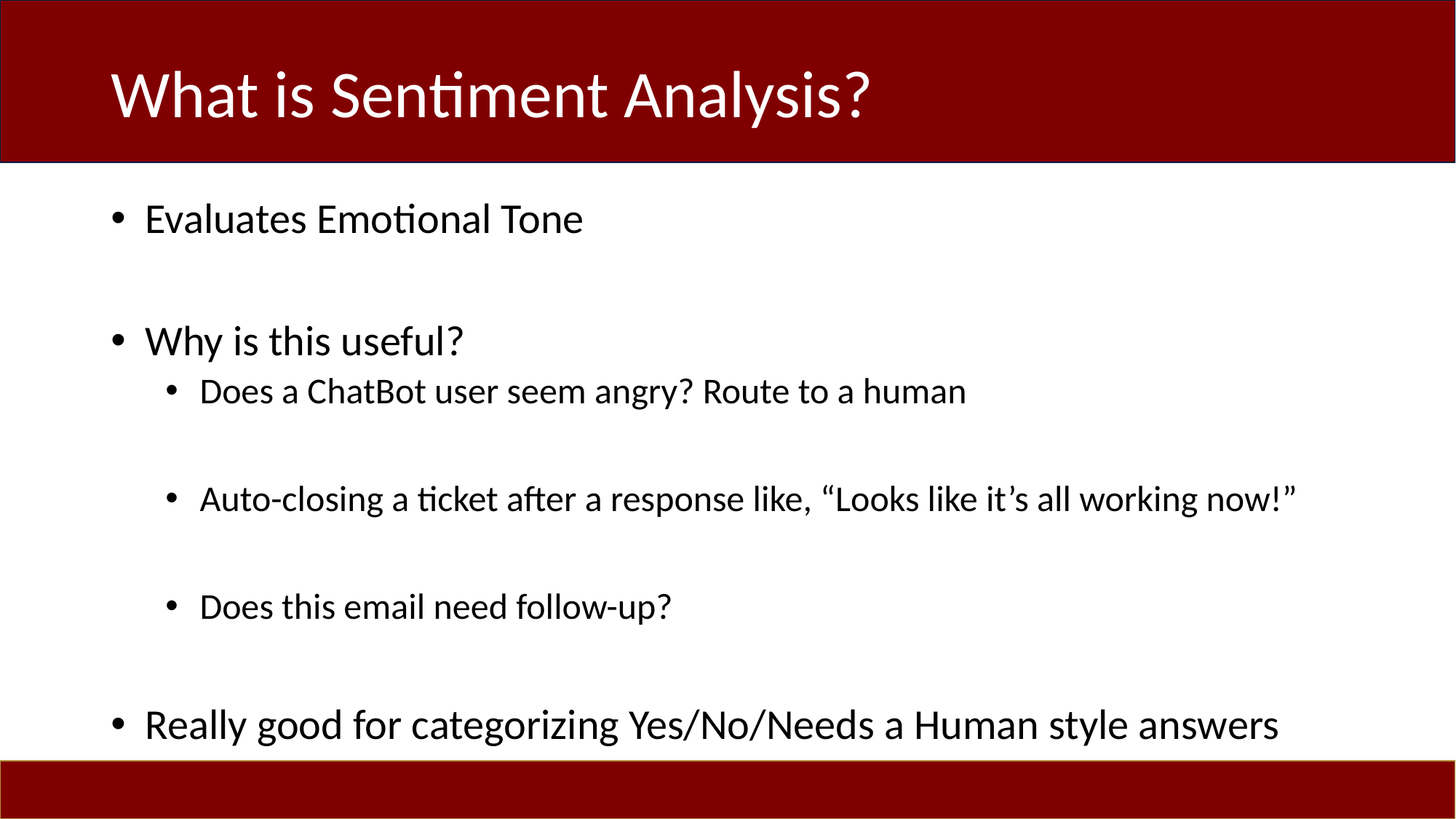

# What is Sentiment Analysis?
Evaluates Emotional Tone

Why is this useful?
Does a ChatBot user seem angry? Route to a human

Auto-closing a ticket after a response like, “Looks like it’s all working now!”

Does this email need follow-up?

Really good for categorizing Yes/No/Needs a Human style answers